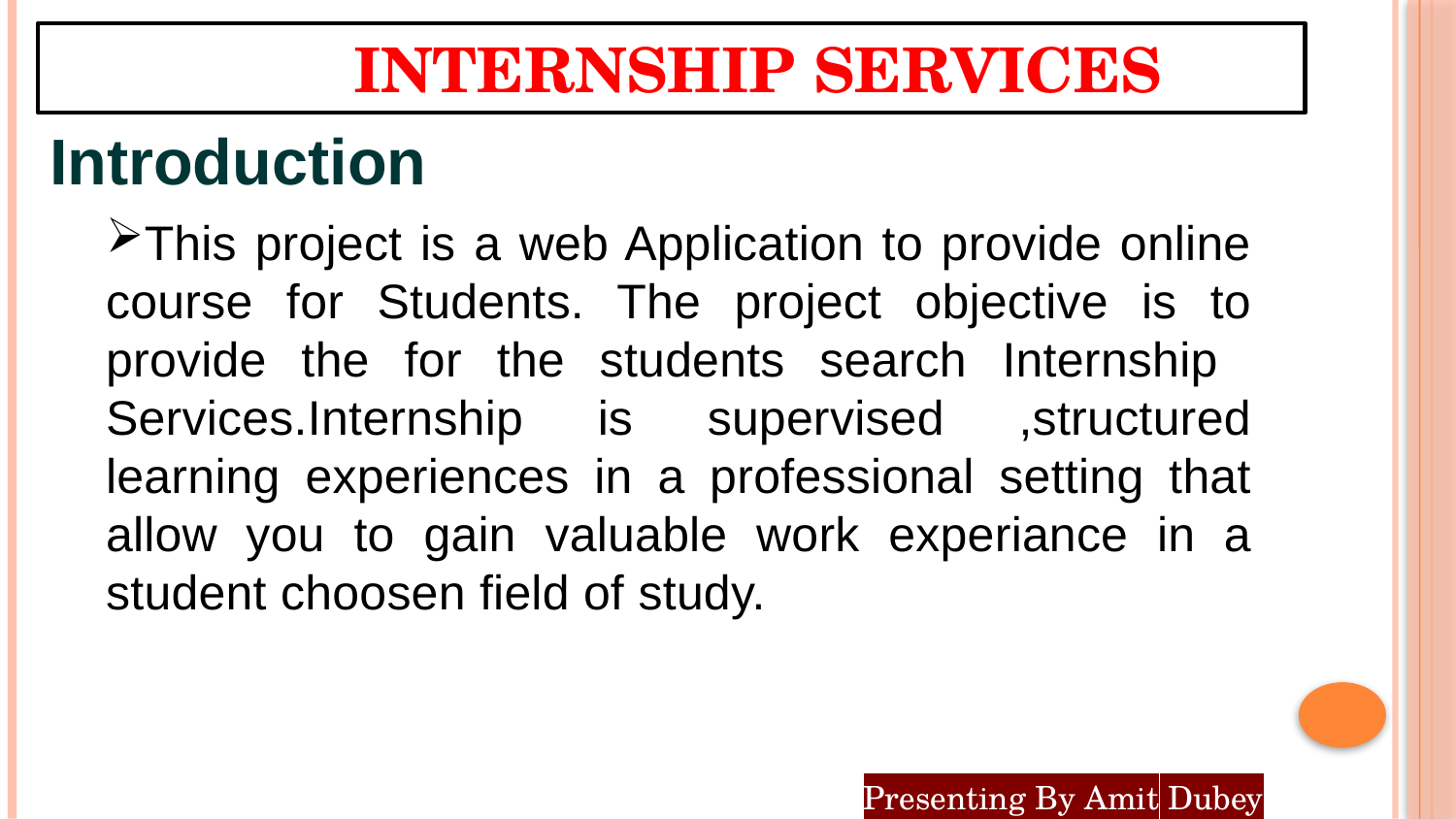

INTERNSHIP SERVICES
  Introduction

This project is a web Application to provide online course for Students. The project objective is to provide the for the students search Internship  Services.Internship is supervised ,structured learning experiences in a professional setting that allow you to gain valuable work experiance in a student choosen field of study.
Presenting By Amit Dubey